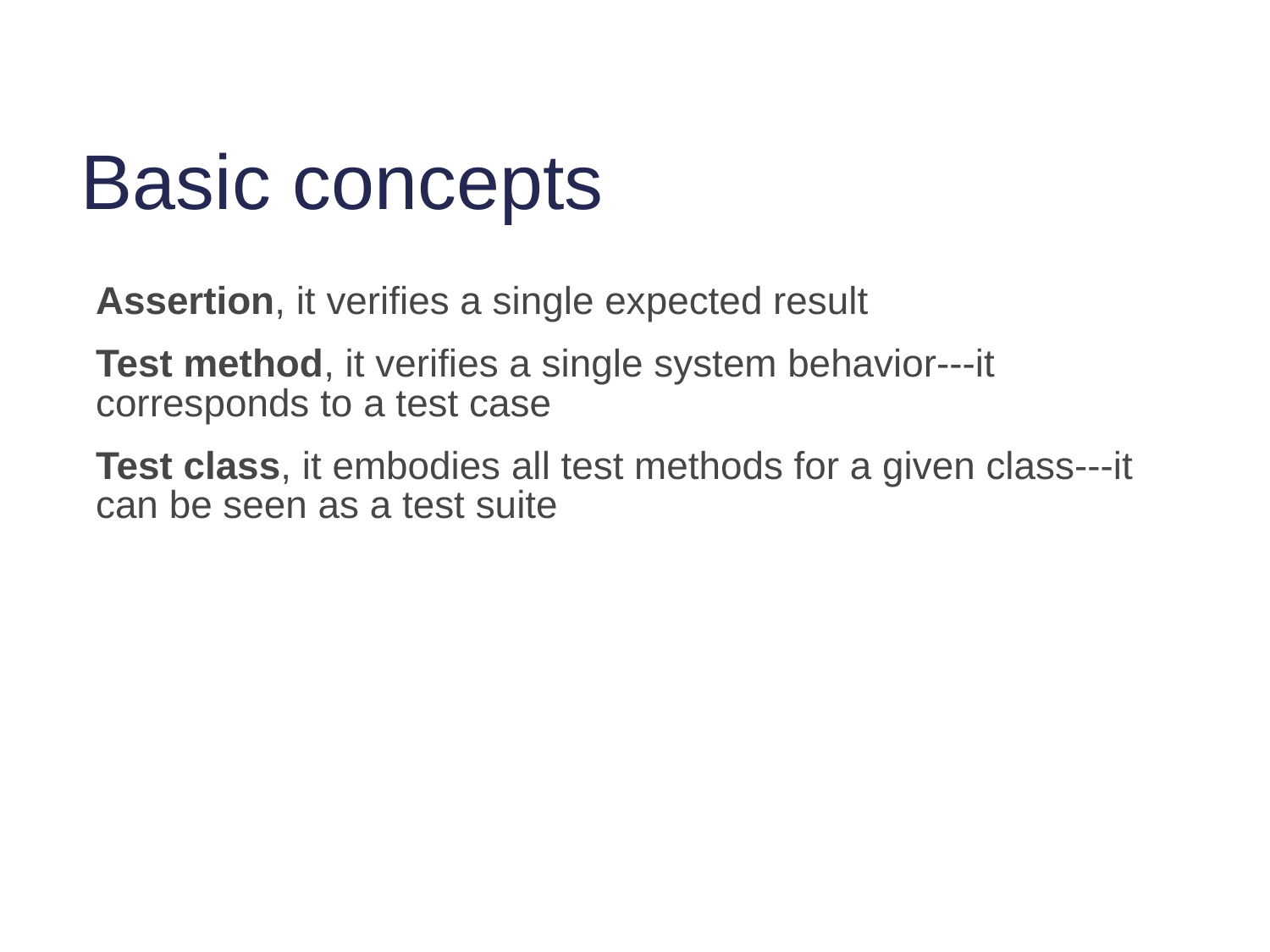

# Basic concepts
Assertion, it verifies a single expected result
Test method, it verifies a single system behavior---it corresponds to a test case
Test class, it embodies all test methods for a given class---it can be seen as a test suite